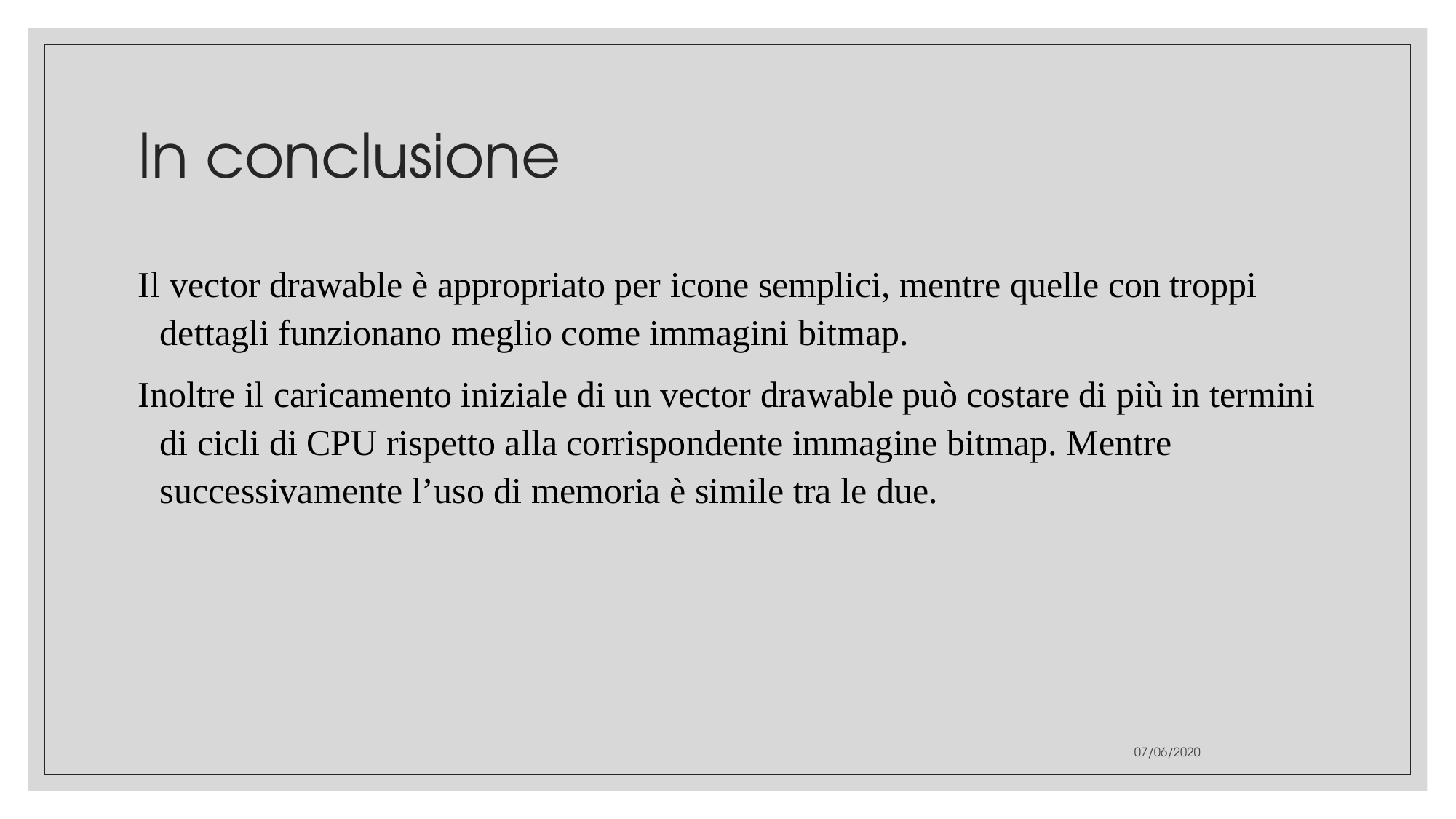

# In conclusione
Il vector drawable è appropriato per icone semplici, mentre quelle con troppi dettagli funzionano meglio come immagini bitmap.
Inoltre il caricamento iniziale di un vector drawable può costare di più in termini di cicli di CPU rispetto alla corrispondente immagine bitmap. Mentre successivamente l’uso di memoria è simile tra le due.

07/06/2020